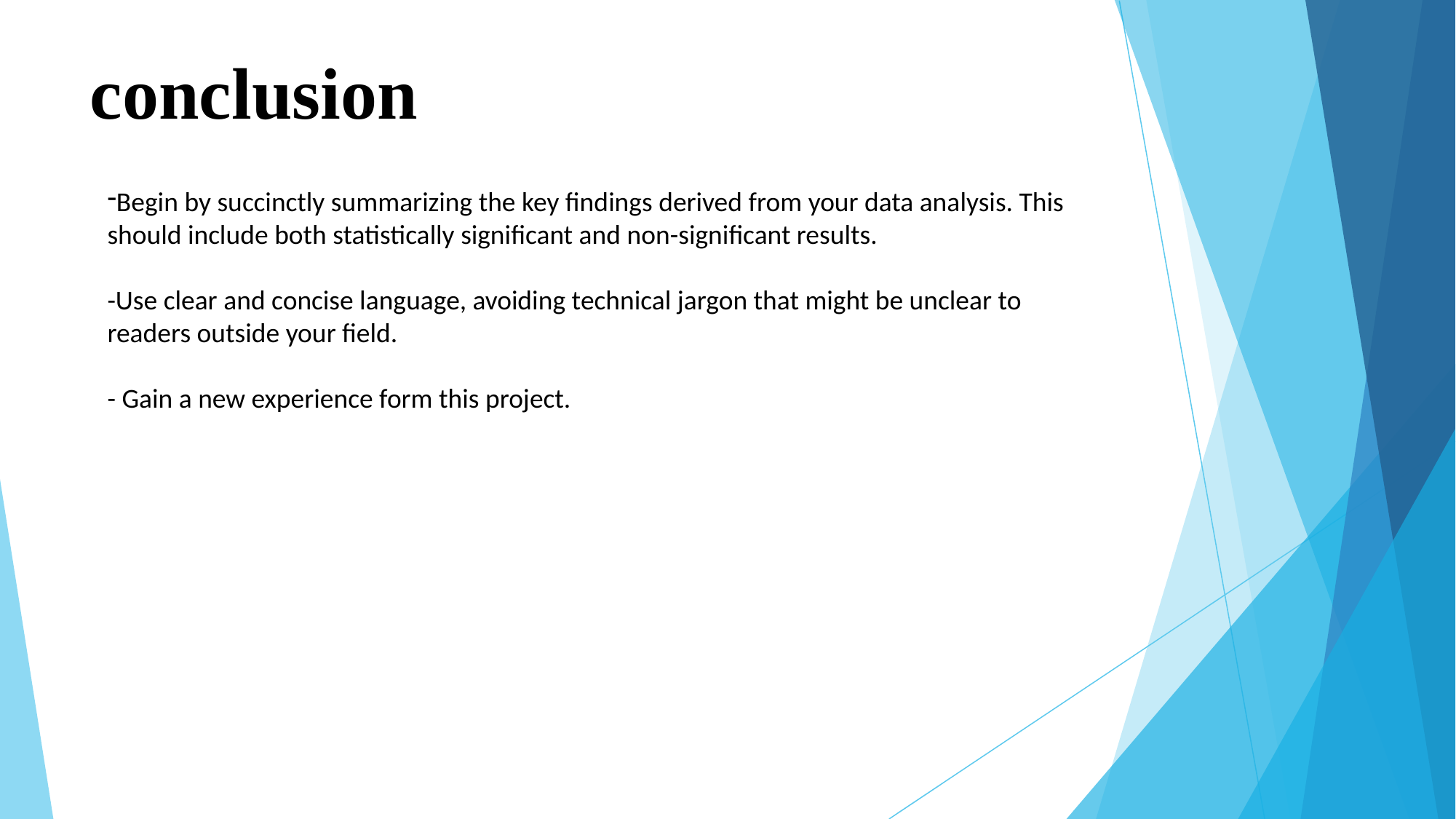

# conclusion
Begin by succinctly summarizing the key findings derived from your data analysis. This should include both statistically significant and non-significant results.

-Use clear and concise language, avoiding technical jargon that might be unclear to readers outside your field.

- Gain a new experience form this project.